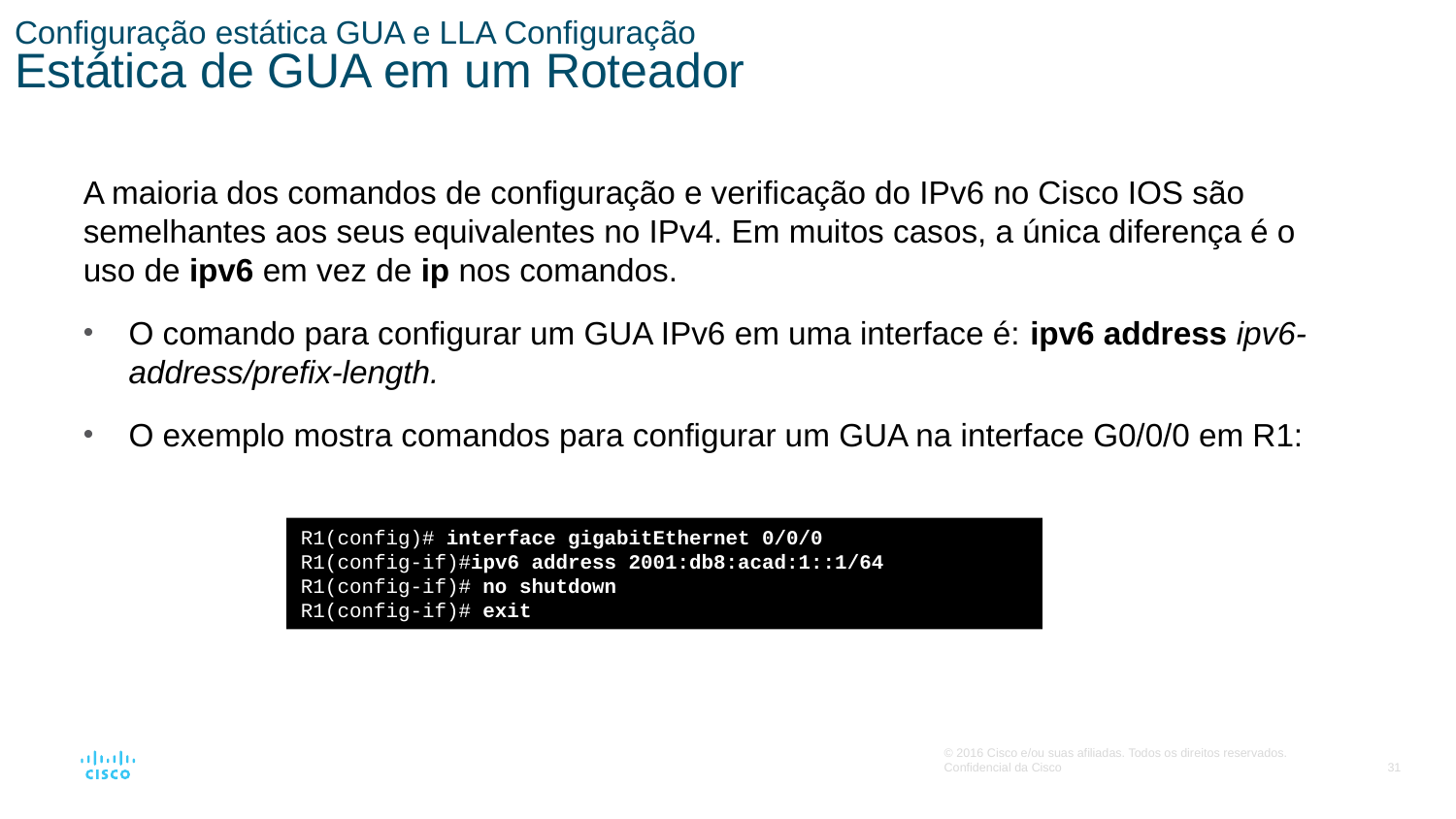

# Configuração estática GUA e LLA Configuração Estática de GUA em um Roteador
A maioria dos comandos de configuração e verificação do IPv6 no Cisco IOS são semelhantes aos seus equivalentes no IPv4. Em muitos casos, a única diferença é o uso de ipv6 em vez de ip nos comandos.
O comando para configurar um GUA IPv6 em uma interface é: ipv6 address ipv6-address/prefix-length.
O exemplo mostra comandos para configurar um GUA na interface G0/0/0 em R1:

R1(config)# interface gigabitEthernet 0/0/0
R1(config-if)#ipv6 address 2001:db8:acad:1::1/64
R1(config-if)# no shutdown
R1(config-if)# exit